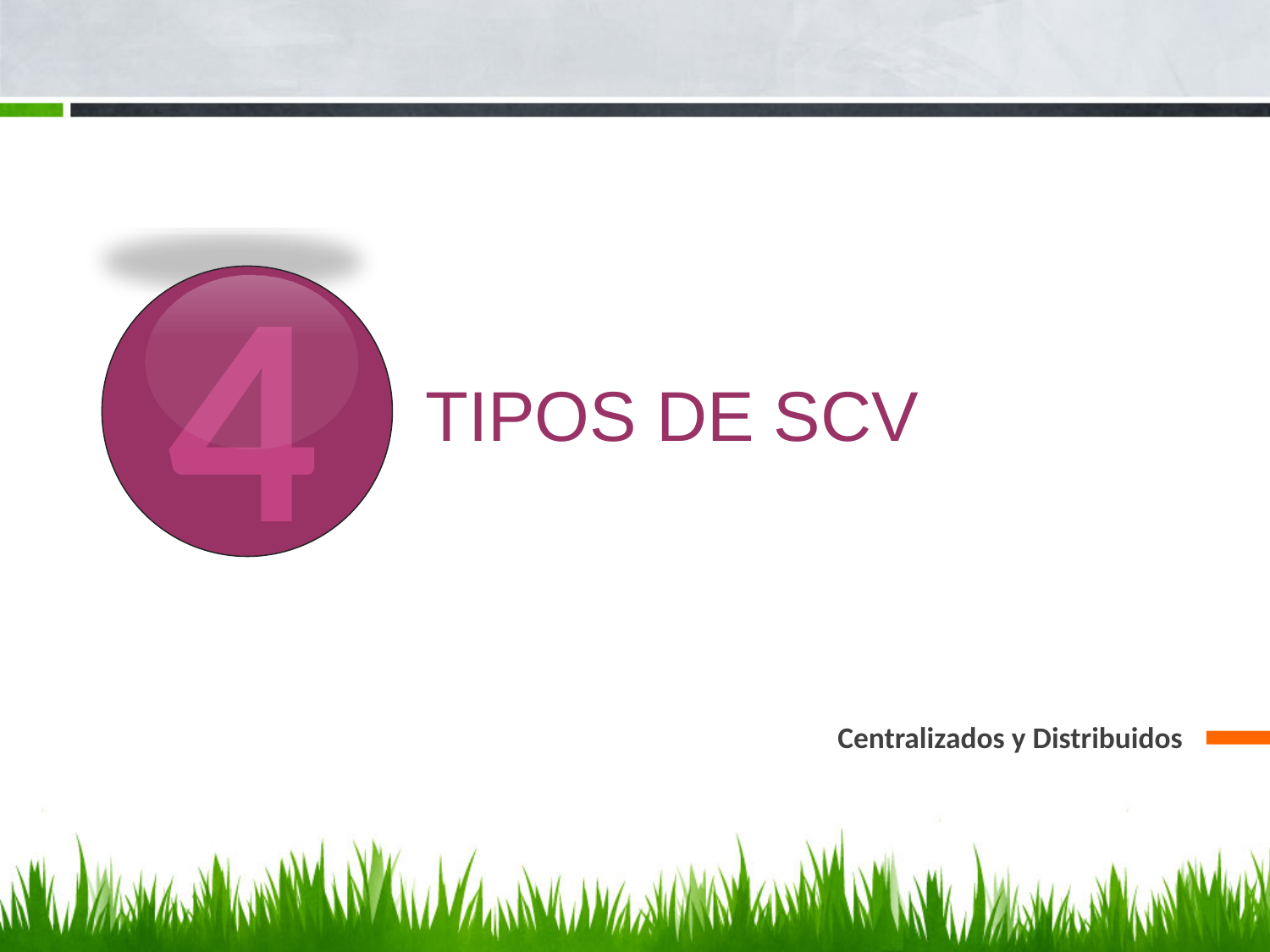

4

# Tipos de scv
Centralizados y Distribuidos